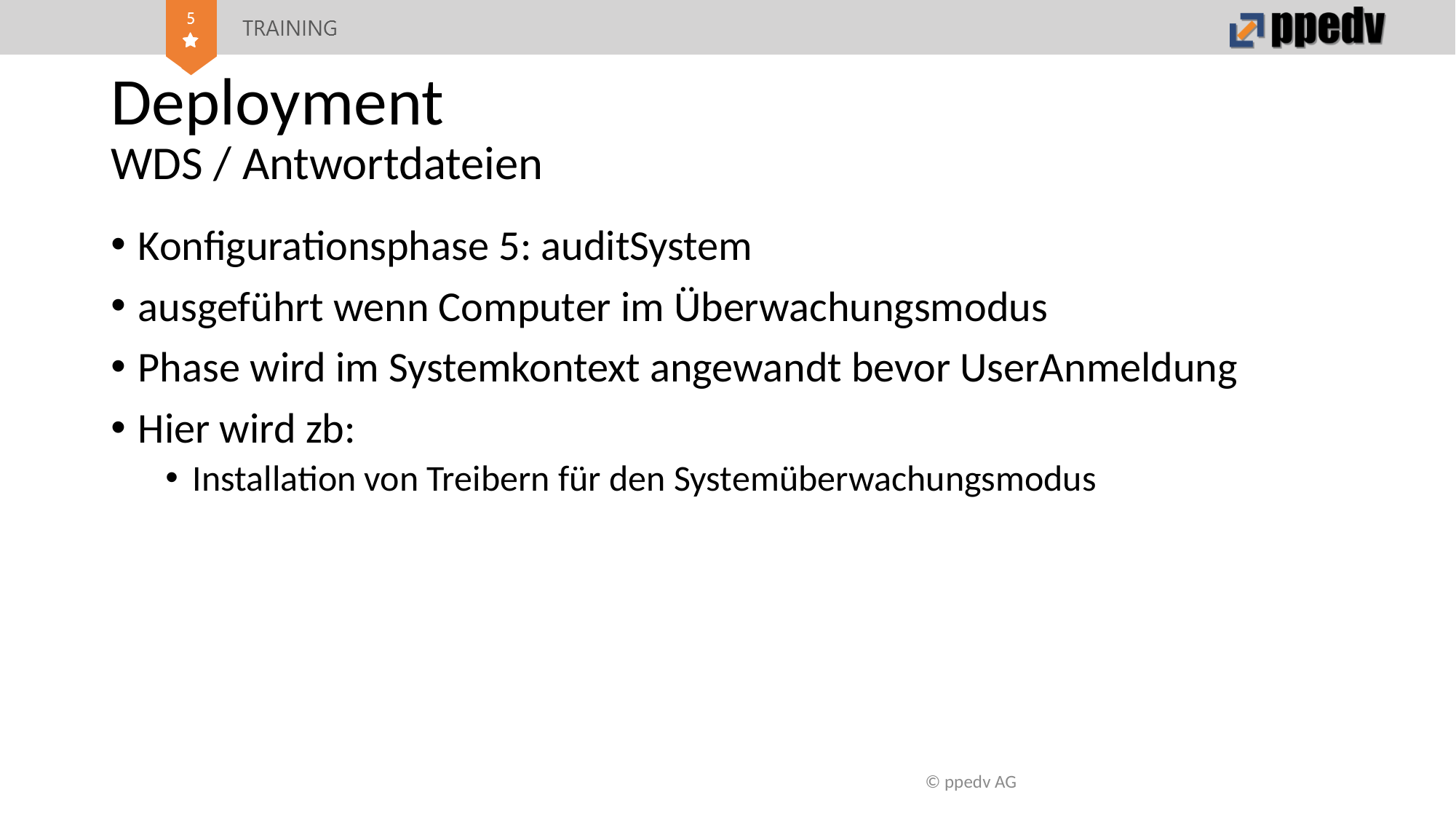

# Deployment WDS / Antwortdateien
Konfigurationsphase 5: auditSystem
ausgeführt wenn Computer im Überwachungsmodus
Phase wird im Systemkontext angewandt bevor UserAnmeldung
Hier wird zb:
Installation von Treibern für den Systemüberwachungsmodus

© ppedv AG